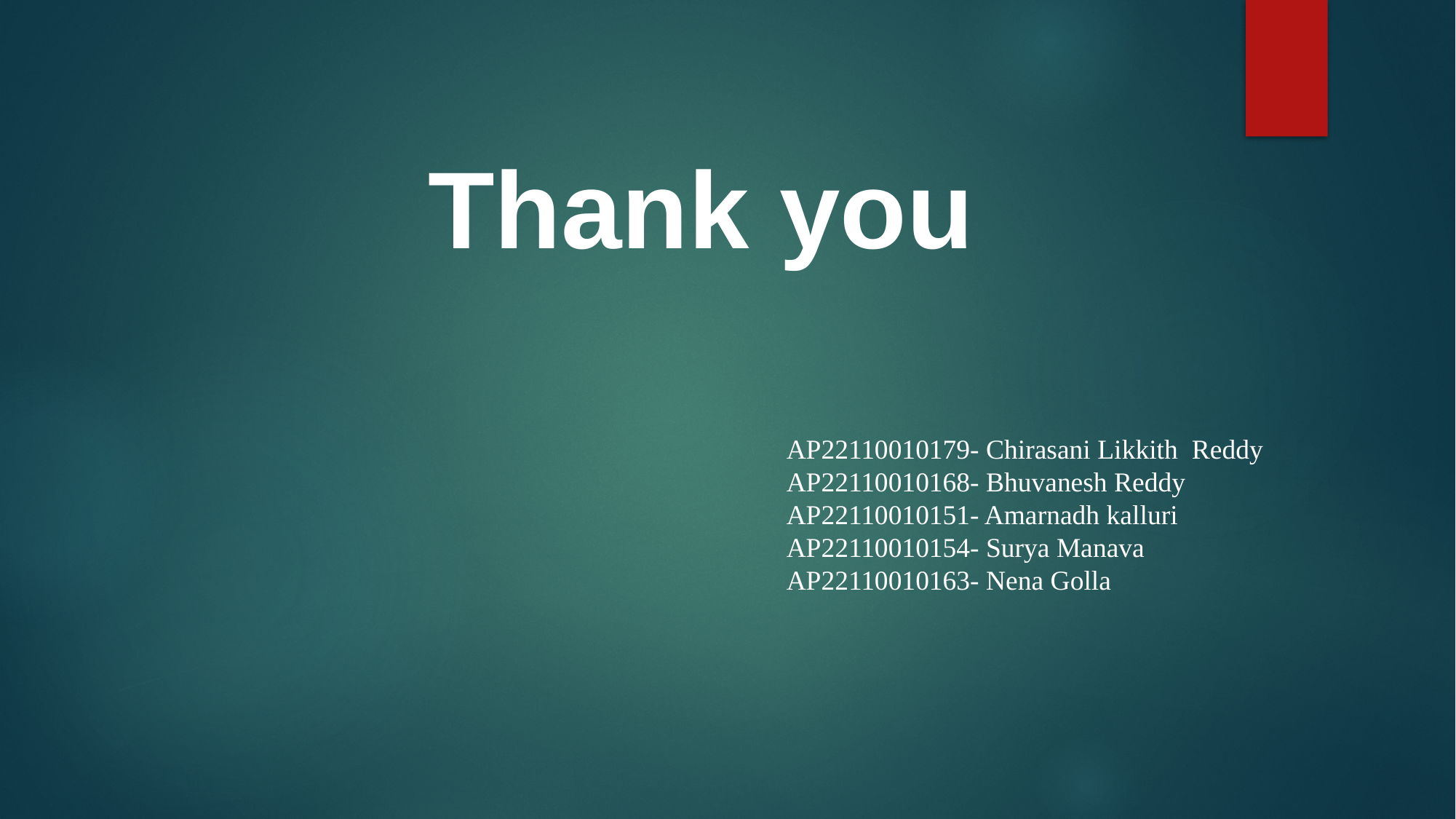

Thank you
AP22110010179- Chirasani Likkith  Reddy
AP22110010168- Bhuvanesh Reddy
AP22110010151- Amarnadh kalluri
AP22110010154- Surya Manava
AP22110010163- Nena Golla